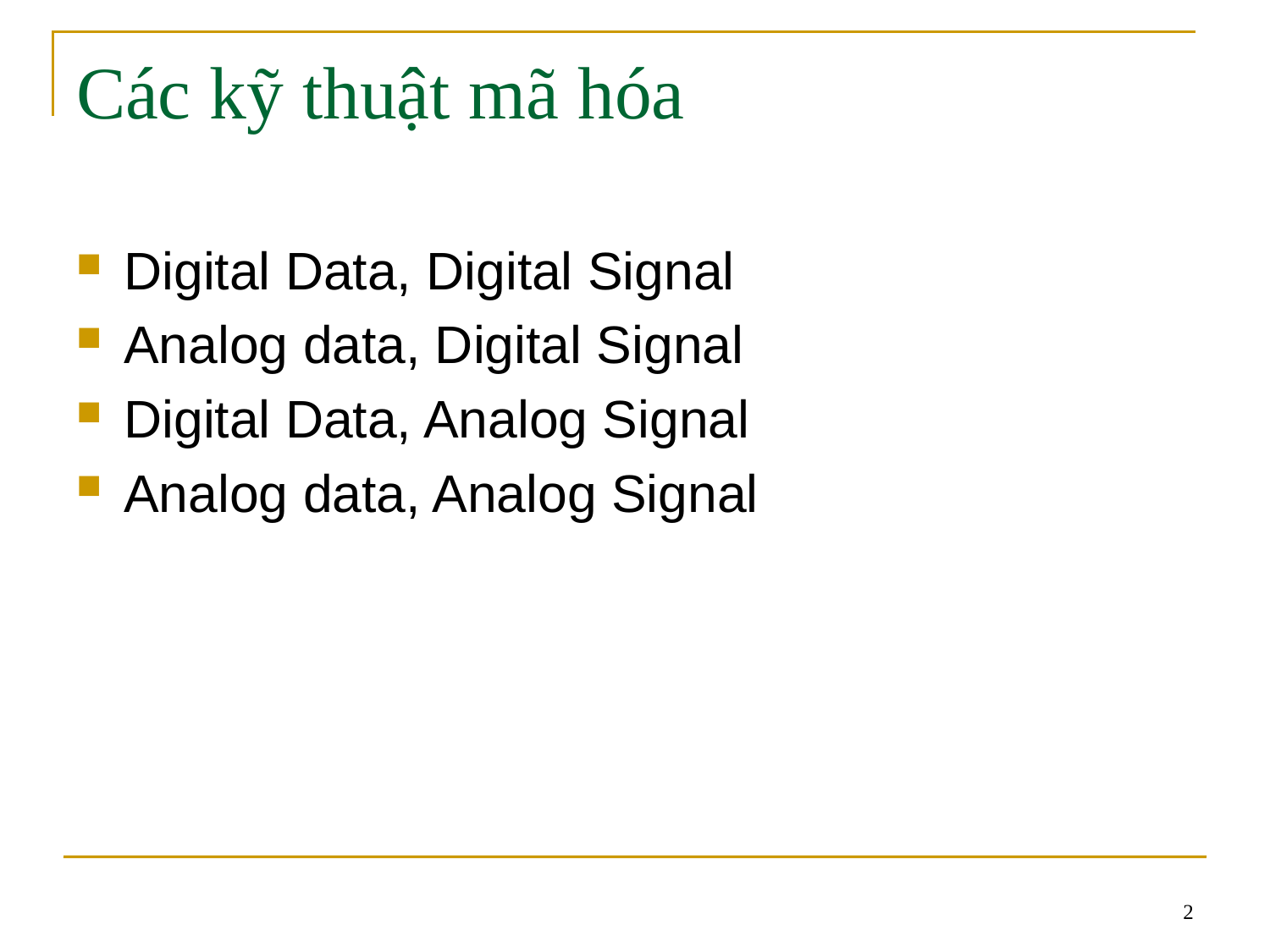

# Các kỹ thuật mã hóa
Digital Data, Digital Signal
Analog data, Digital Signal
Digital Data, Analog Signal
Analog data, Analog Signal
2